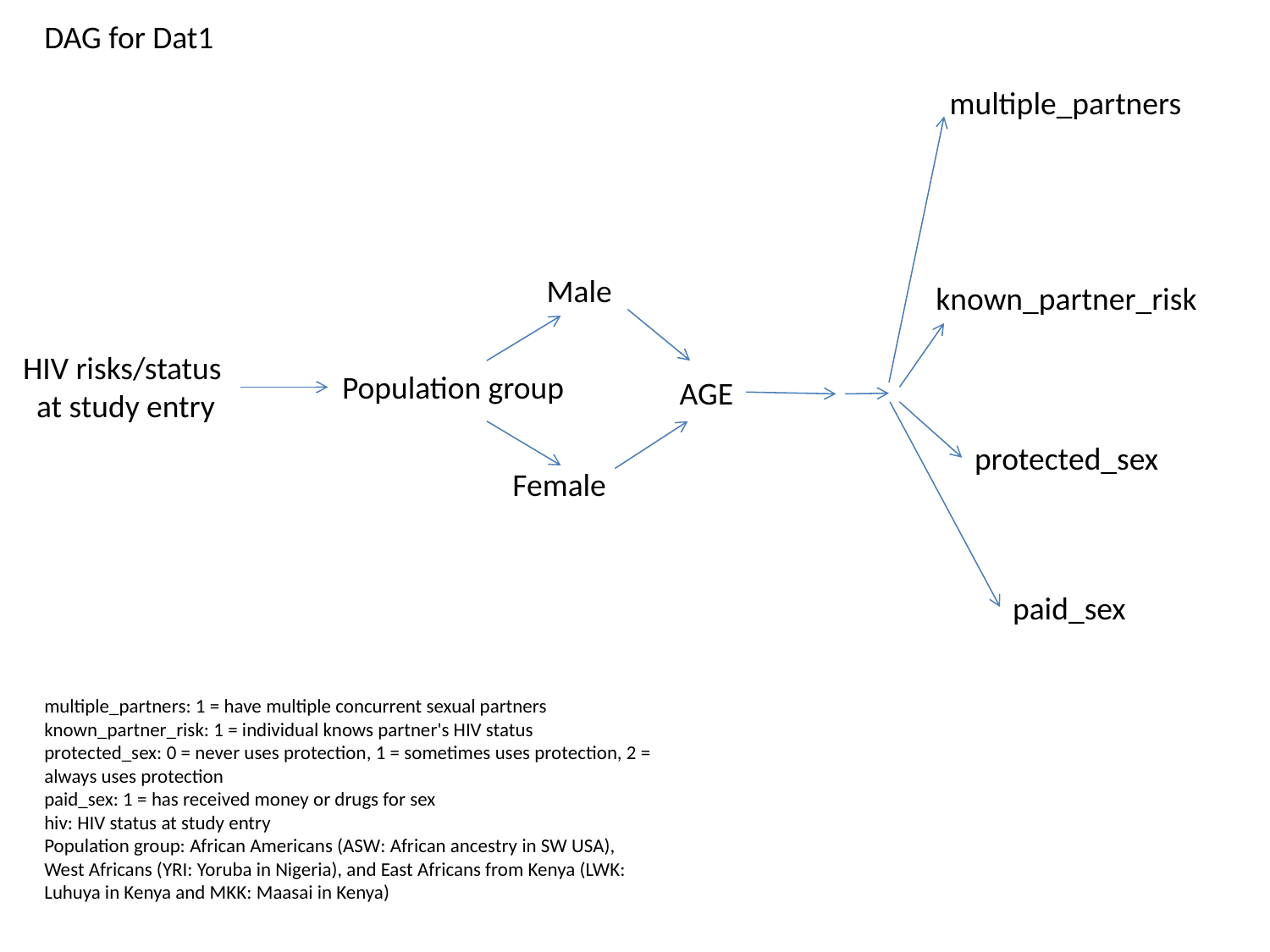

DAG for Dat1
multiple_partners
Male
known_partner_risk
HIV risks/status
at study entry
Population group
AGE
protected_sex
Female
paid_sex
multiple_partners: 1 = have multiple concurrent sexual partners
known_partner_risk: 1 = individual knows partner's HIV status
protected_sex: 0 = never uses protection, 1 = sometimes uses protection, 2 = always uses protection
paid_sex: 1 = has received money or drugs for sex
hiv: HIV status at study entry
Population group: African Americans (ASW: African ancestry in SW USA), West Africans (YRI: Yoruba in Nigeria), and East Africans from Kenya (LWK: Luhuya in Kenya and MKK: Maasai in Kenya)